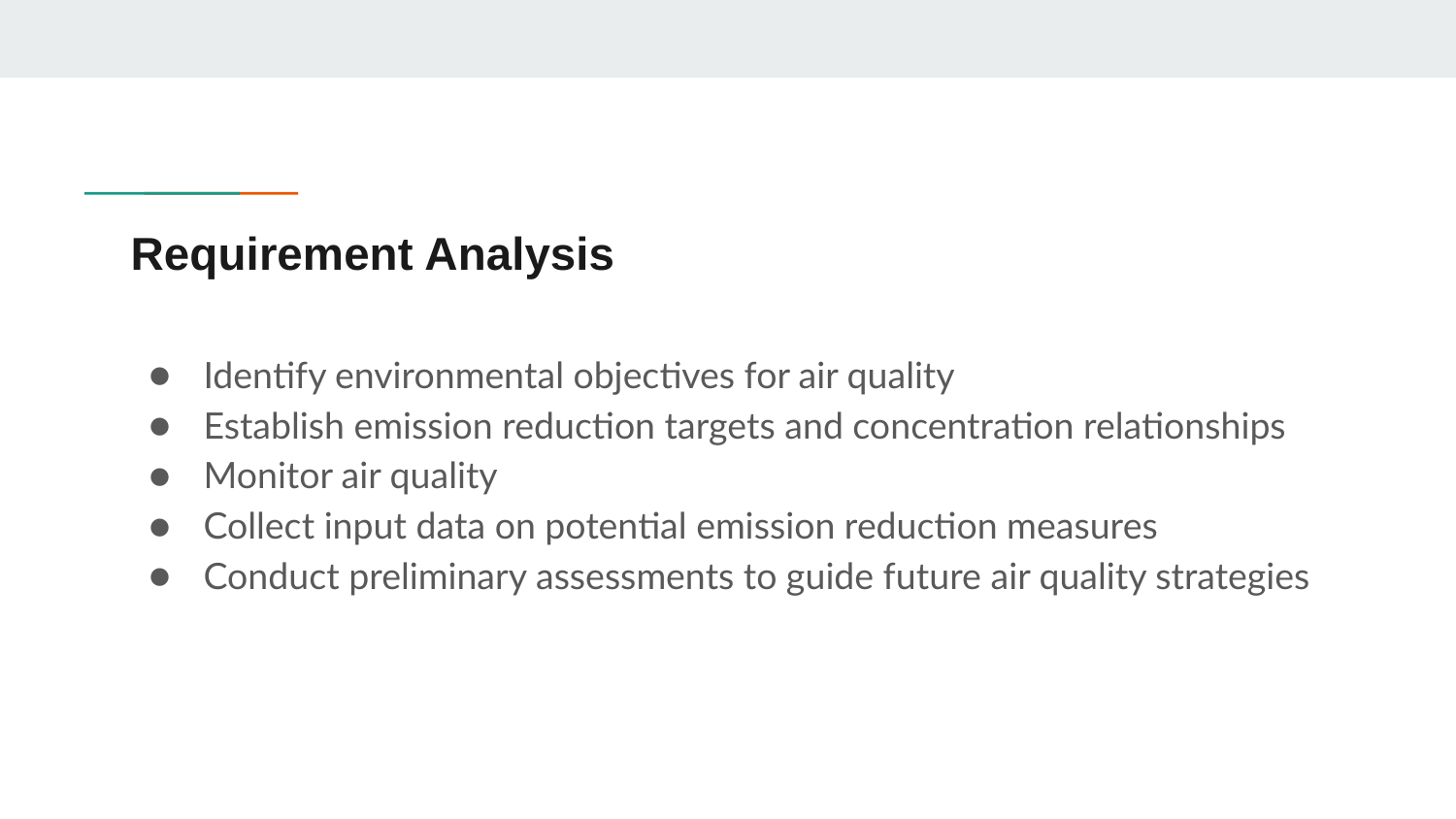

# Requirement Analysis
Identify environmental objectives for air quality
Establish emission reduction targets and concentration relationships
Monitor air quality
Collect input data on potential emission reduction measures
Conduct preliminary assessments to guide future air quality strategies